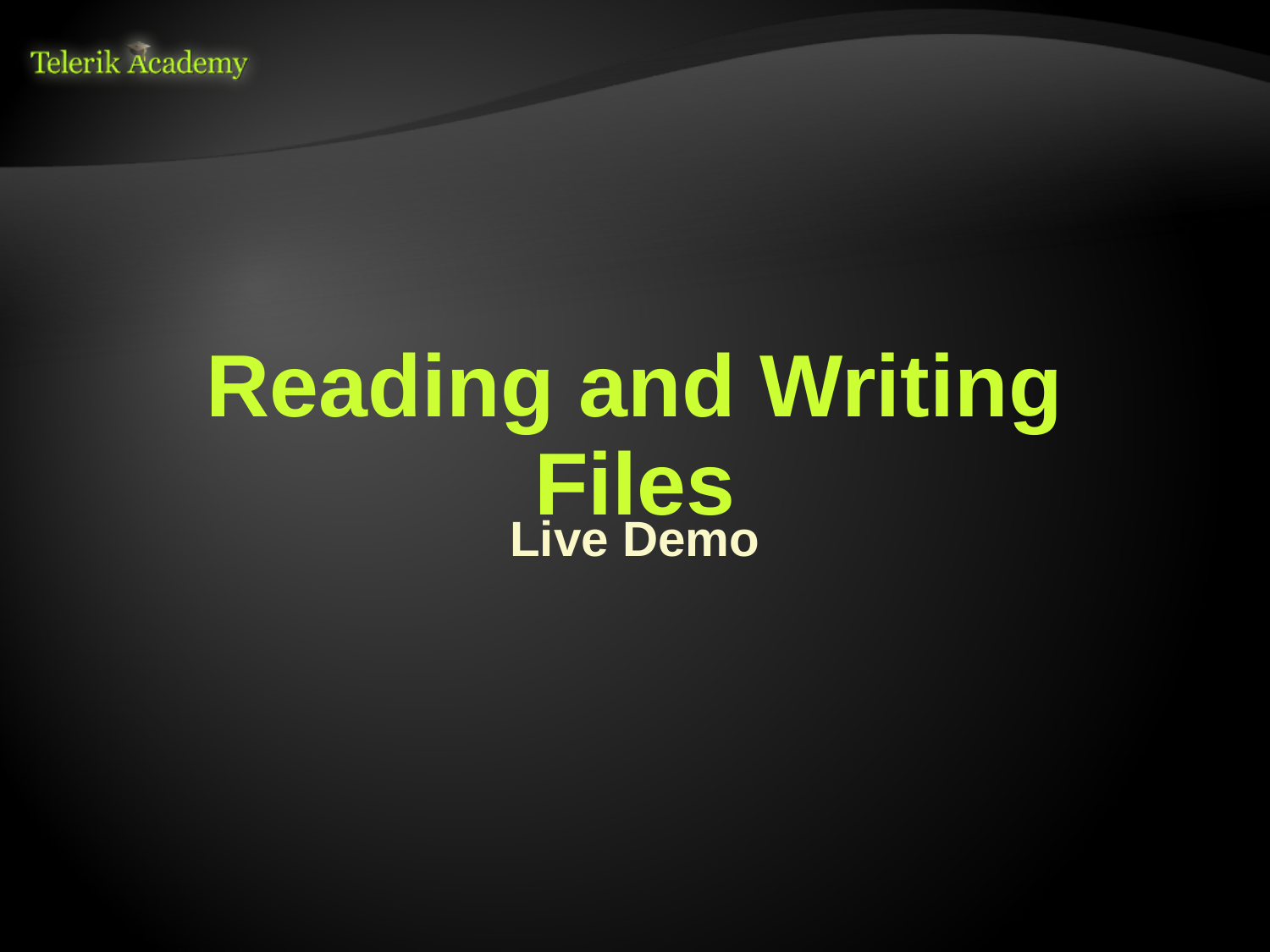

# Reading and Writing Files
Live Demo